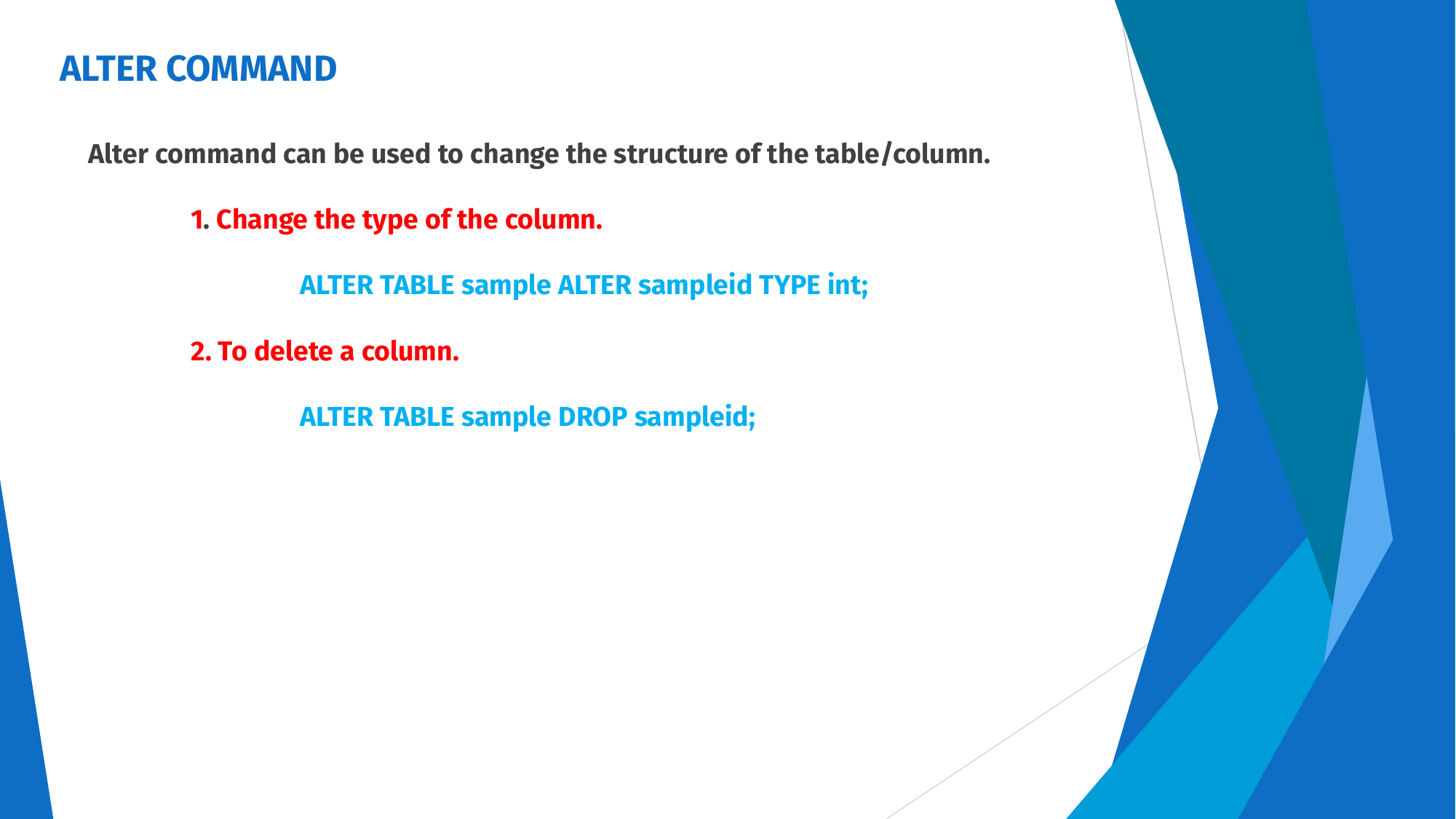

ALTER COMMAND
 Alter command can be used to change the structure of the table/column.

	1. Change the type of the column.

		ALTER TABLE sample ALTER sampleid TYPE int;

	2. To delete a column.

		ALTER TABLE sample DROP sampleid;